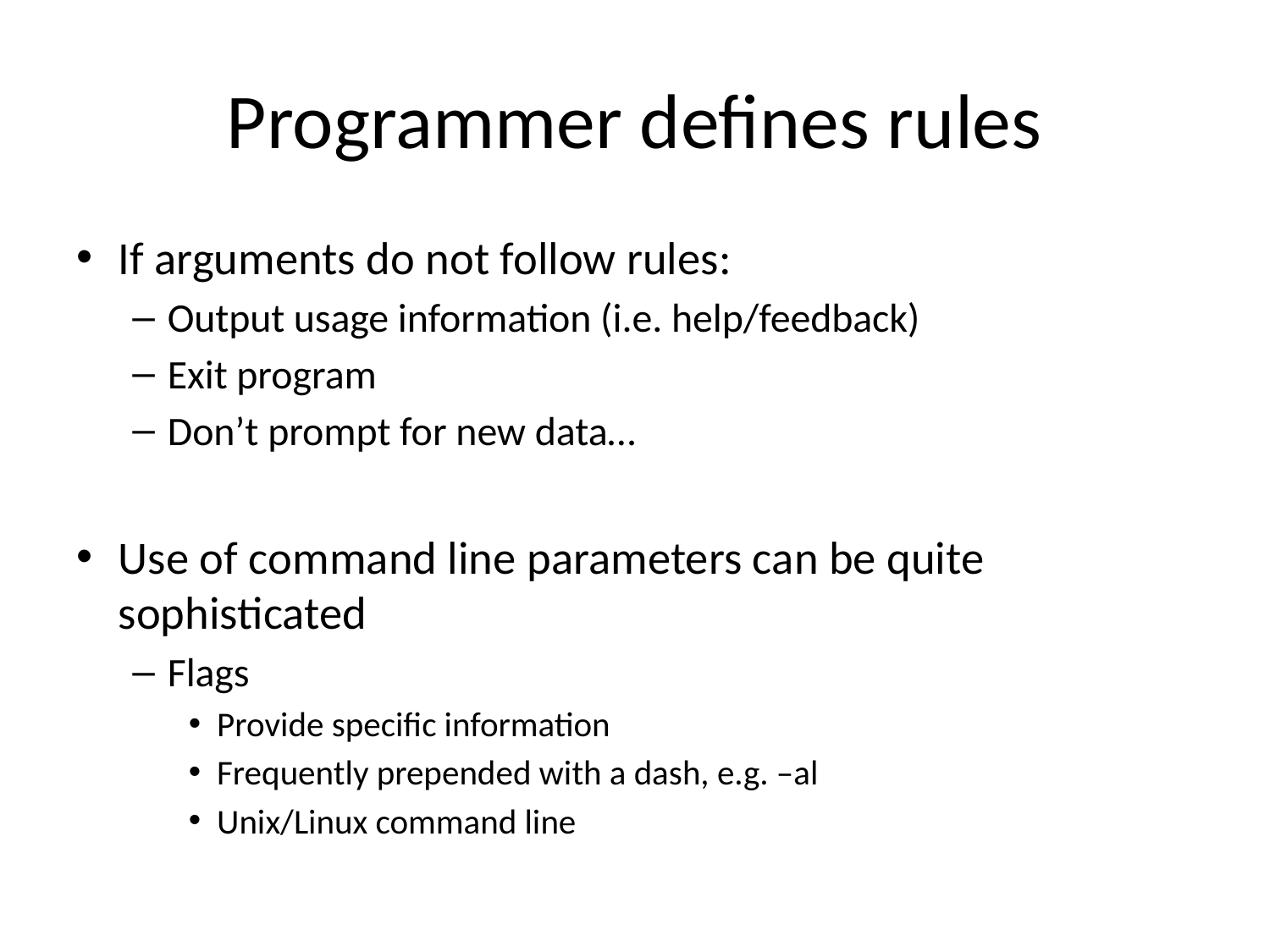

# Programmer defines rules
If arguments do not follow rules:
Output usage information (i.e. help/feedback)
Exit program
Don’t prompt for new data…

Use of command line parameters can be quite sophisticated
Flags
Provide specific information
Frequently prepended with a dash, e.g. –al
Unix/Linux command line